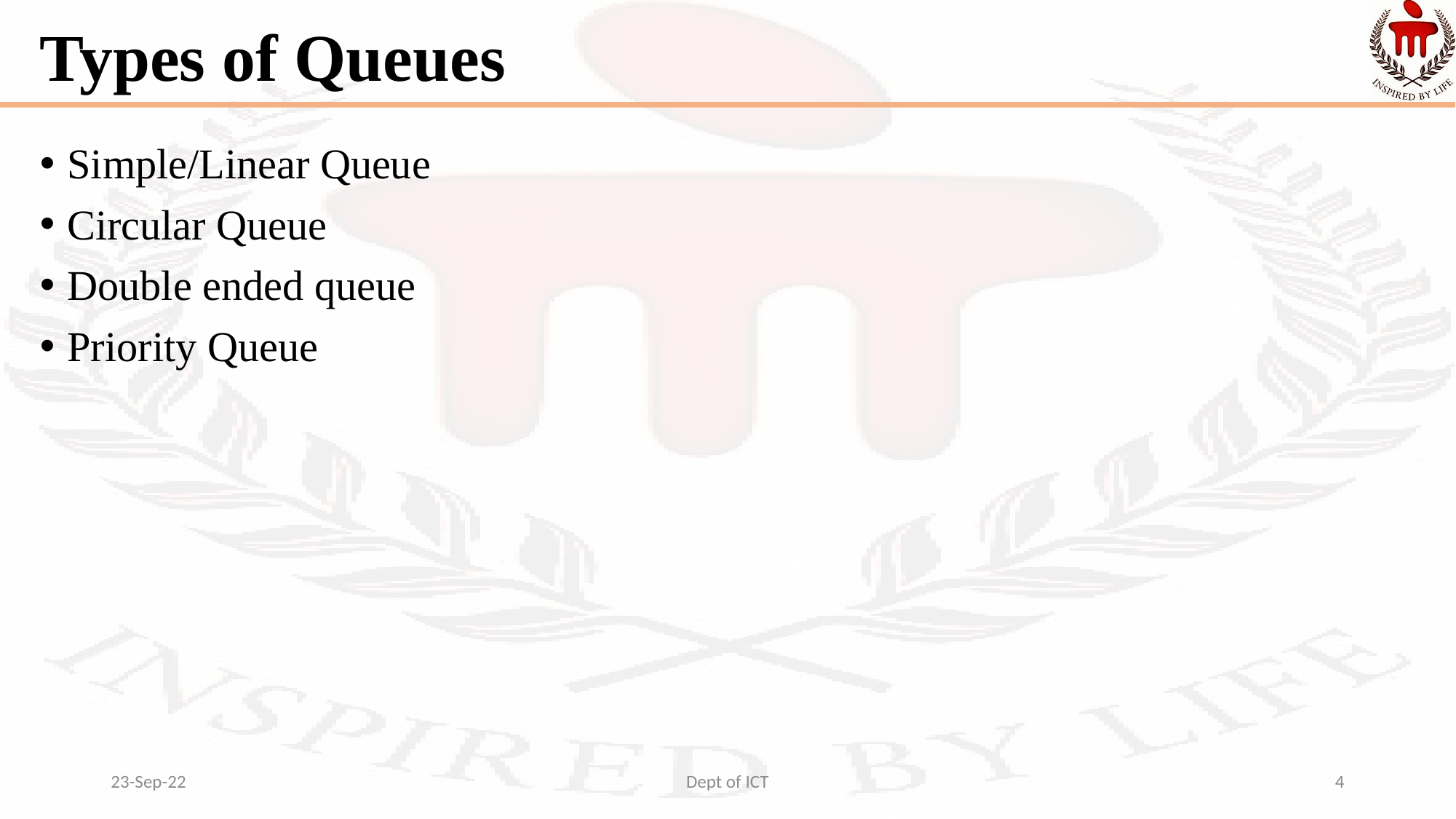

# Types of Queues
Simple/Linear Queue
Circular Queue
Double ended queue
Priority Queue
23-Sep-22
Dept of ICT
4